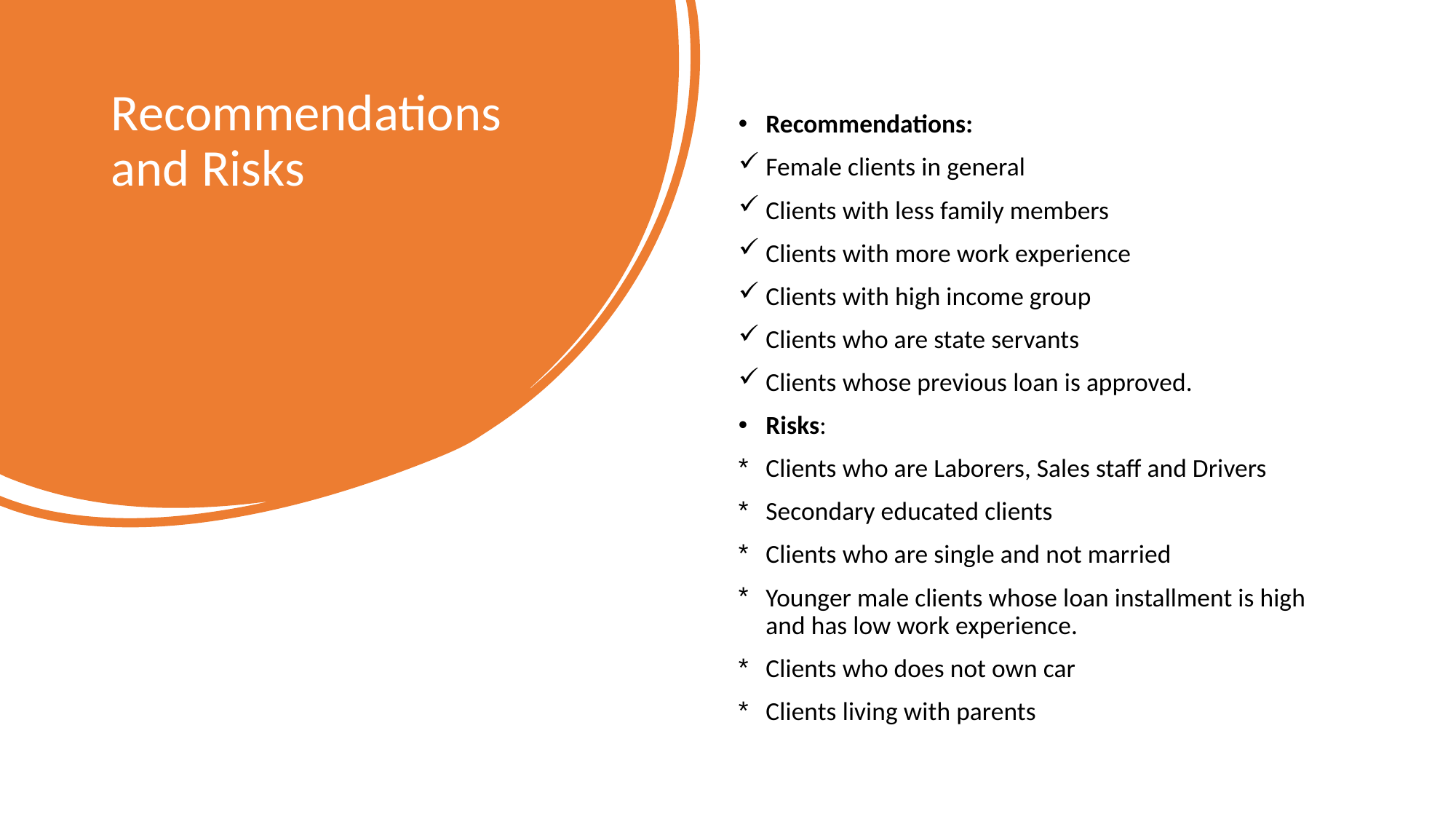

# Recommendations and Risks
Recommendations:
Female clients in general
Clients with less family members
Clients with more work experience
Clients with high income group
Clients who are state servants
Clients whose previous loan is approved.
Risks:
Clients who are Laborers, Sales staff and Drivers
Secondary educated clients
Clients who are single and not married
Younger male clients whose loan installment is high and has low work experience.
Clients who does not own car
Clients living with parents